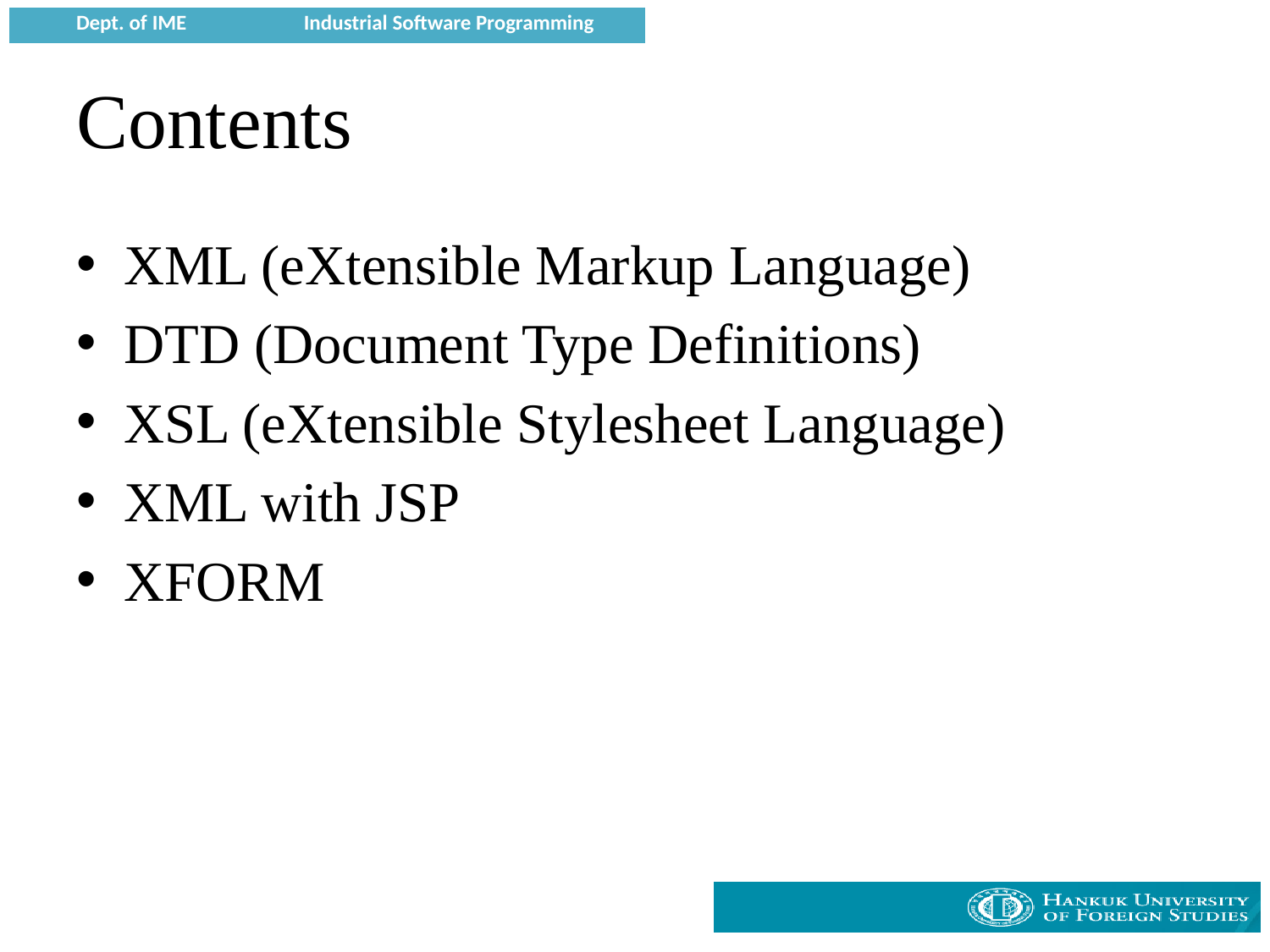

# Contents
XML (eXtensible Markup Language)
DTD (Document Type Definitions)
XSL (eXtensible Stylesheet Language)
XML with JSP
XFORM